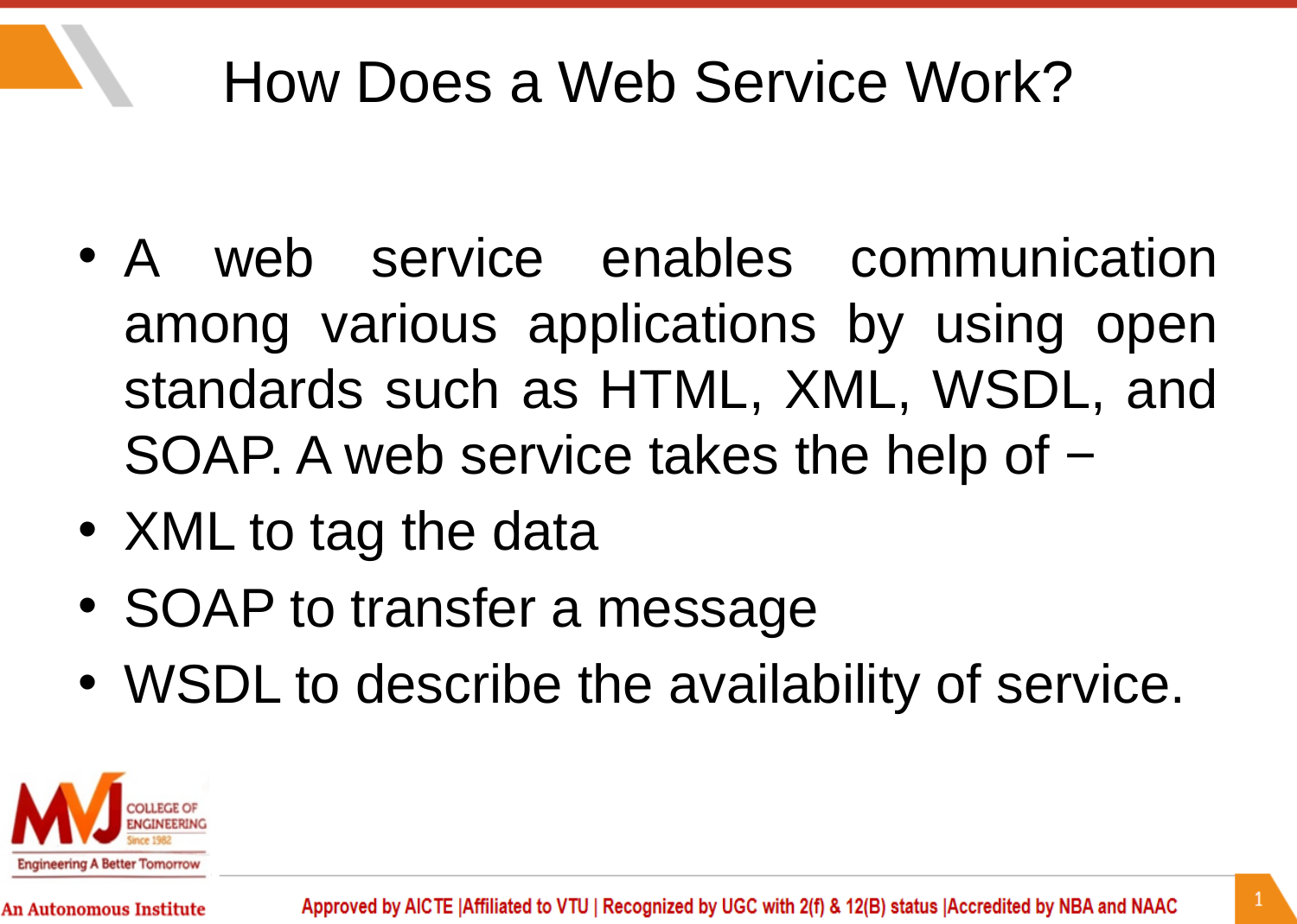

# How Does a Web Service Work?
A web service enables communication among various applications by using open standards such as HTML, XML, WSDL, and SOAP. A web service takes the help of −
XML to tag the data
SOAP to transfer a message
WSDL to describe the availability of service.